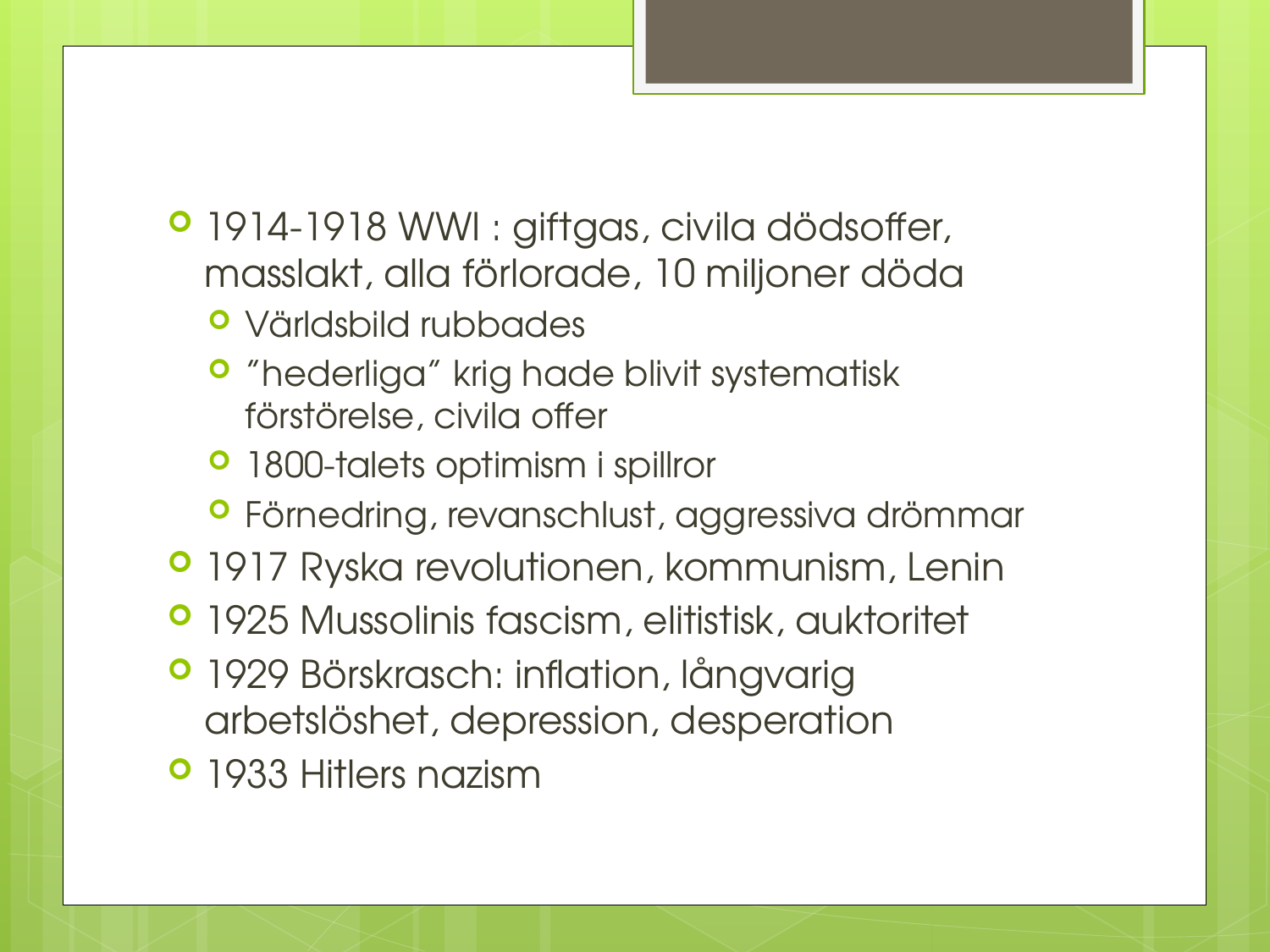

#
1914-1918 WWI : giftgas, civila dödsoffer, masslakt, alla förlorade, 10 miljoner döda
Världsbild rubbades
”hederliga” krig hade blivit systematisk förstörelse, civila offer
1800-talets optimism i spillror
Förnedring, revanschlust, aggressiva drömmar
1917 Ryska revolutionen, kommunism, Lenin
1925 Mussolinis fascism, elitistisk, auktoritet
1929 Börskrasch: inflation, långvarig arbetslöshet, depression, desperation
1933 Hitlers nazism